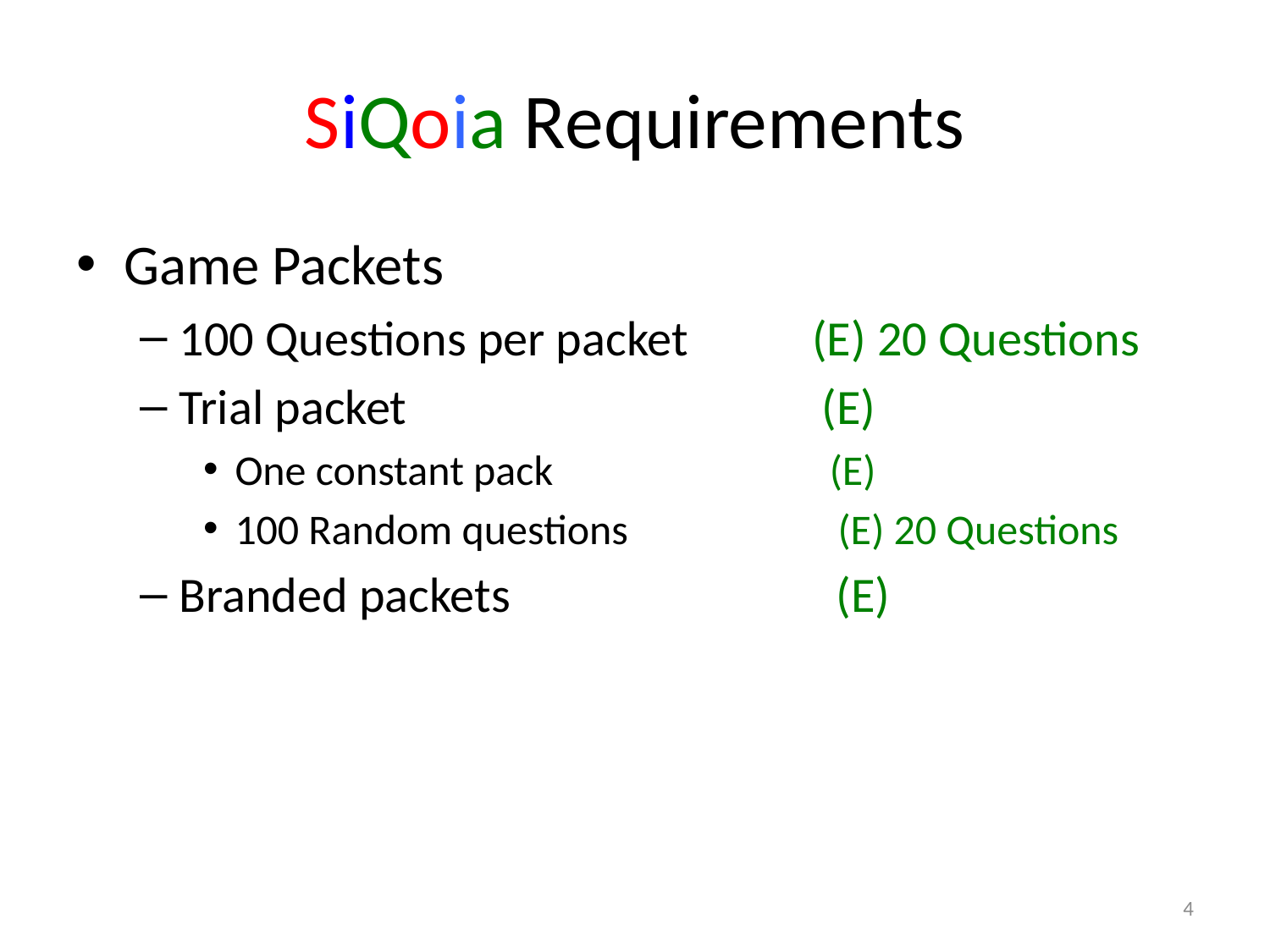

# SiQoia Requirements
Game Packets
100 Questions per packet           (E) 20 Questions
Trial packet                                     (E)
One constant pack                             (E)
100 Random questions                      (E) 20 Questions
Branded packets                             (E)
4